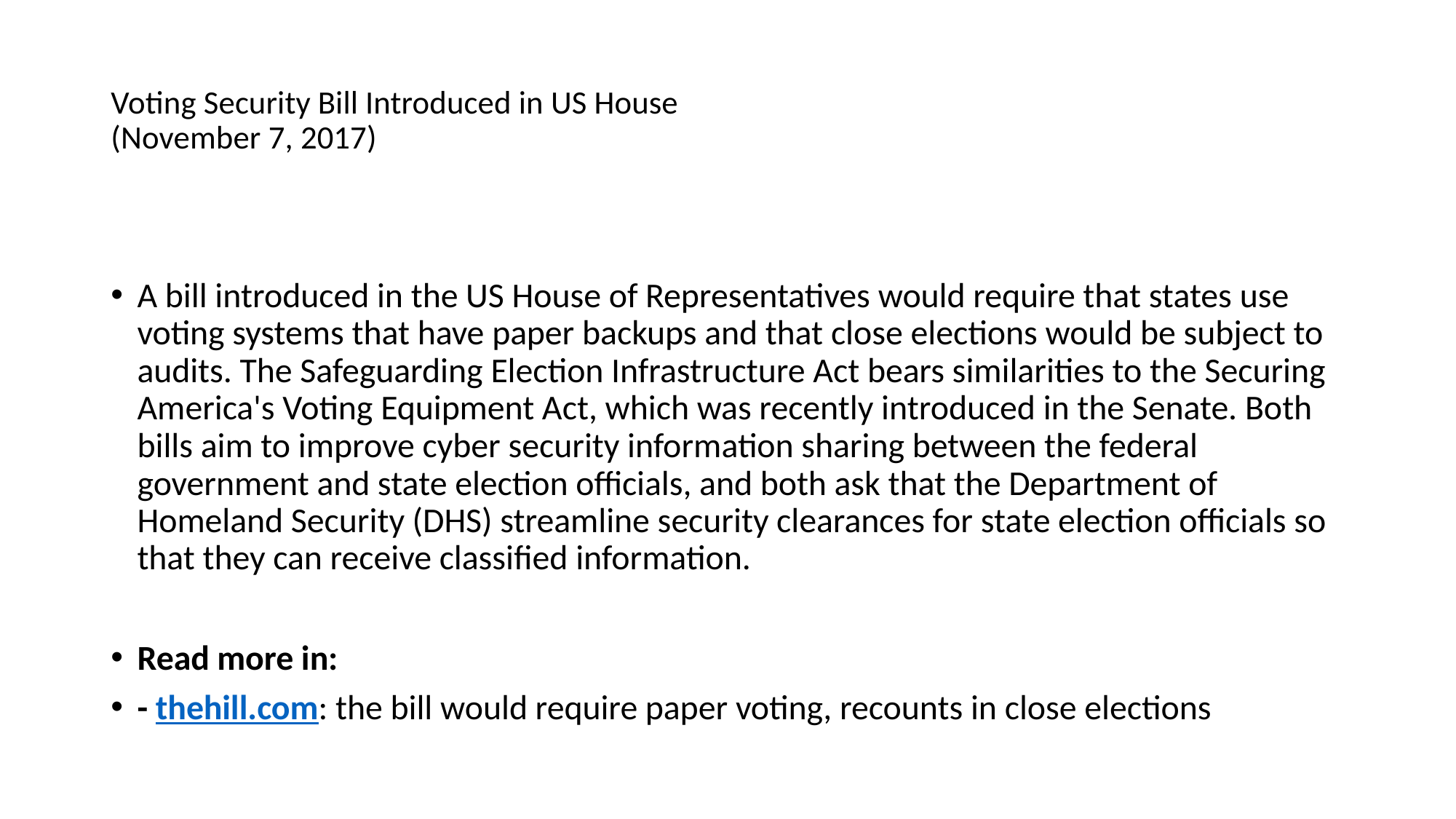

# Voting Security Bill Introduced in US House (November 7, 2017)

A bill introduced in the US House of Representatives would require that states use voting systems that have paper backups and that close elections would be subject to audits. The Safeguarding Election Infrastructure Act bears similarities to the Securing America's Voting Equipment Act, which was recently introduced in the Senate. Both bills aim to improve cyber security information sharing between the federal government and state election officials, and both ask that the Department of Homeland Security (DHS) streamline security clearances for state election officials so that they can receive classified information.

Read more in:
- thehill.com: the bill would require paper voting, recounts in close elections